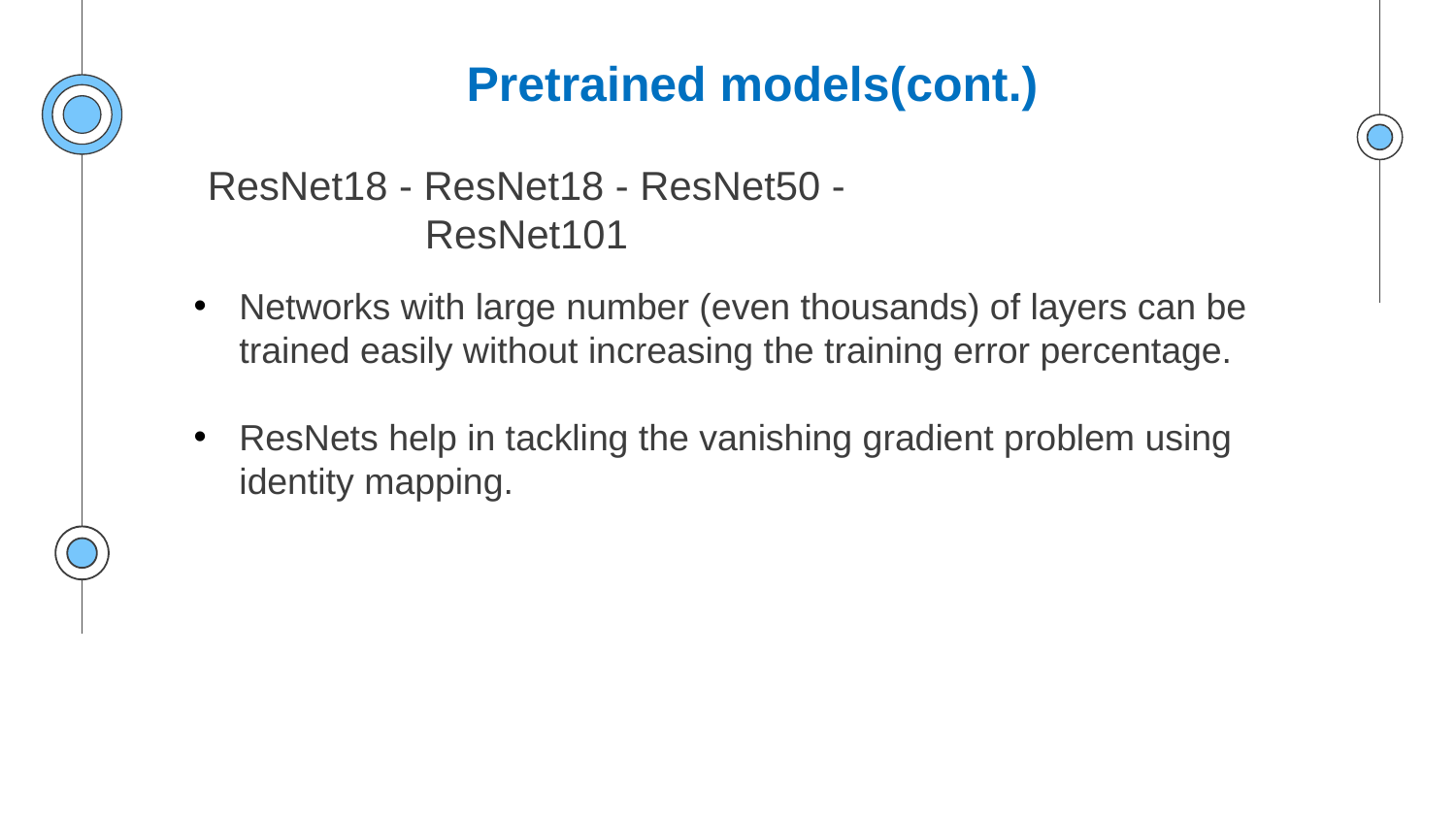

# Pretrained models(cont.)
ResNet18 - ResNet18 - ResNet50 - ResNet101
Networks with large number (even thousands) of layers can be trained easily without increasing the training error percentage.

ResNets help in tackling the vanishing gradient problem using identity mapping.